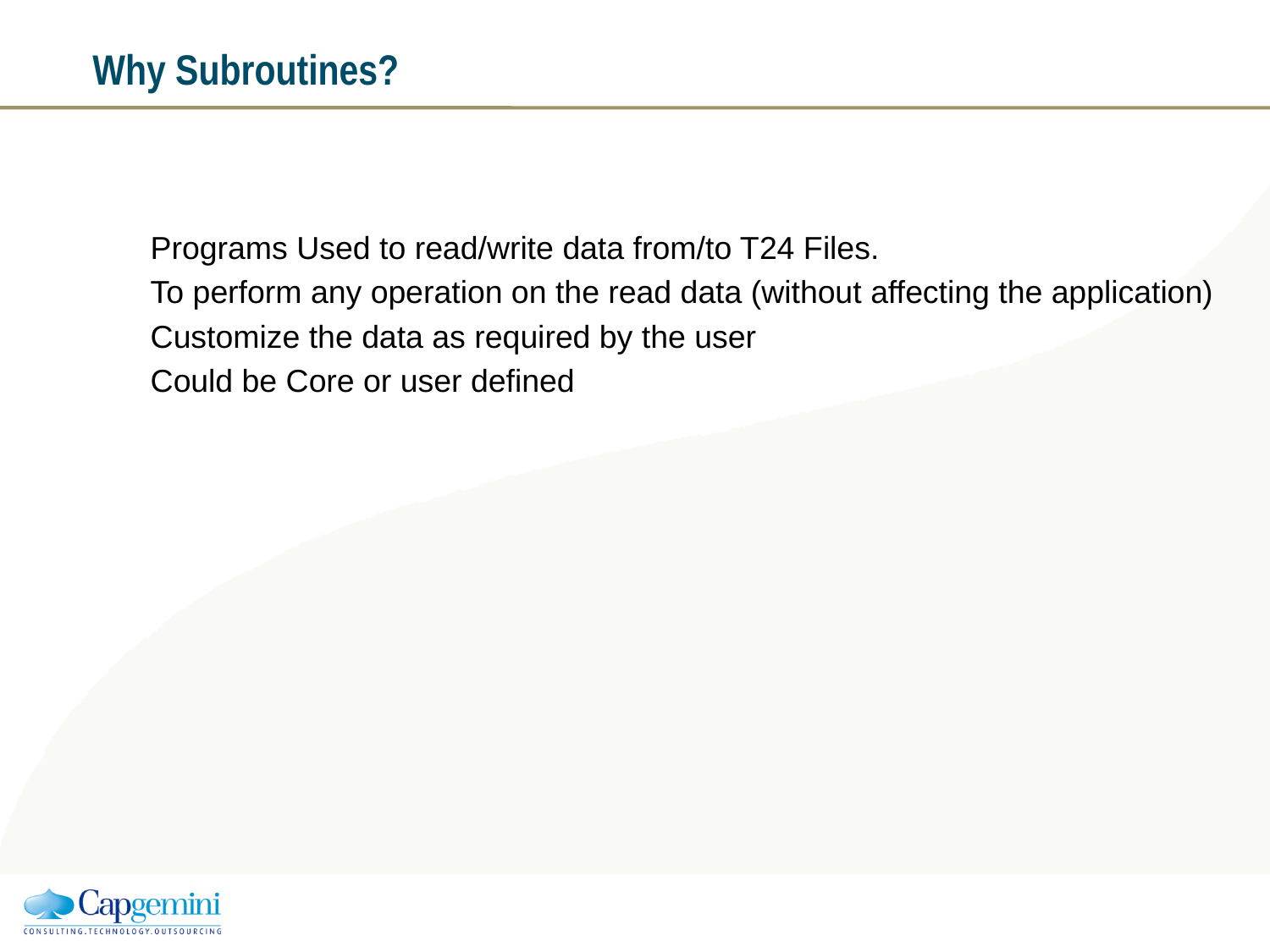

# Why Subroutines?
Programs Used to read/write data from/to T24 Files.
To perform any operation on the read data (without affecting the application)
Customize the data as required by the user
Could be Core or user defined